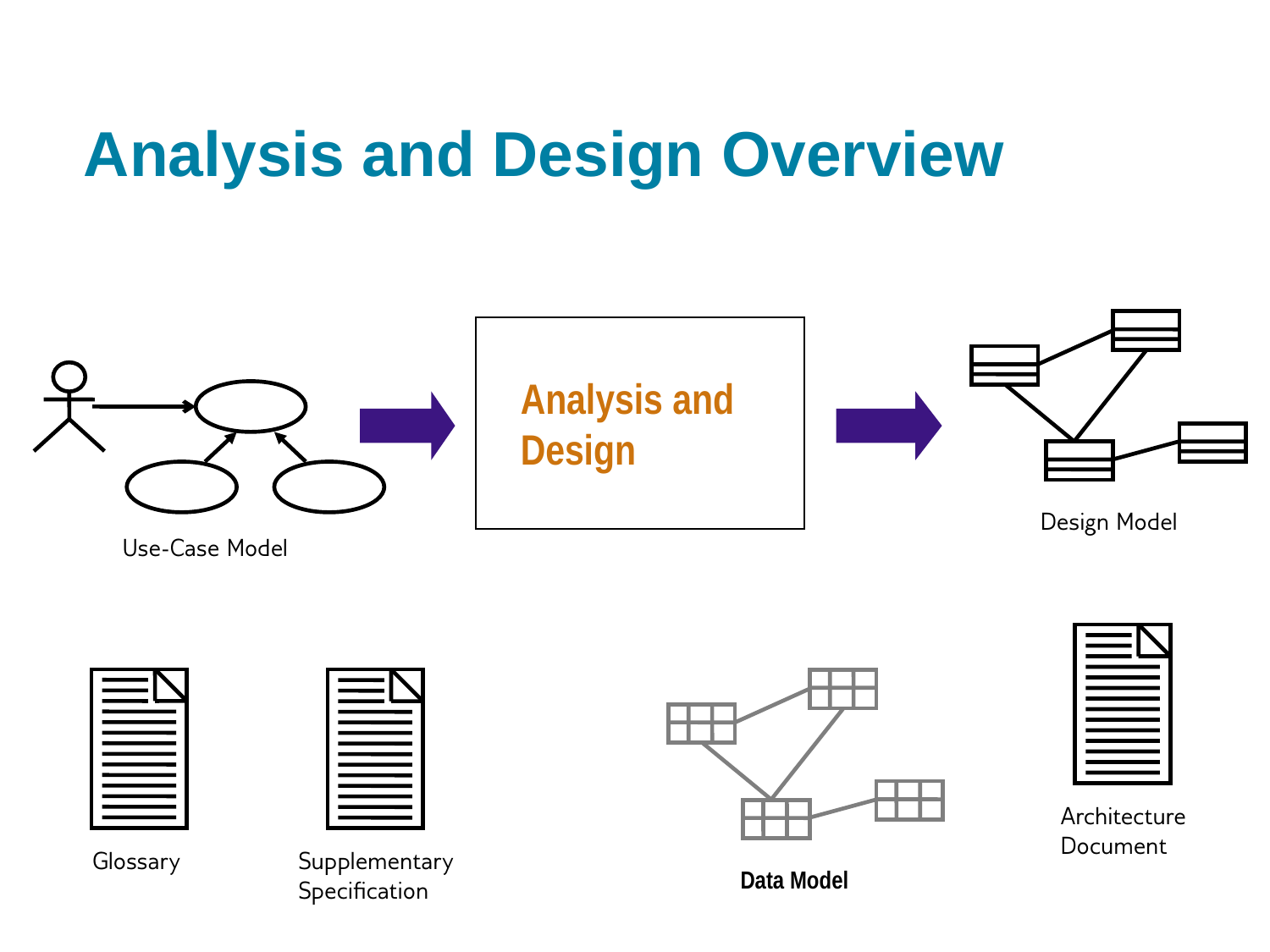

# Analysis and Design Overview

Design Model

Analysis and Design

Use-Case Model

Architecture
Document

Glossary

Data Model

Supplementary
Specification